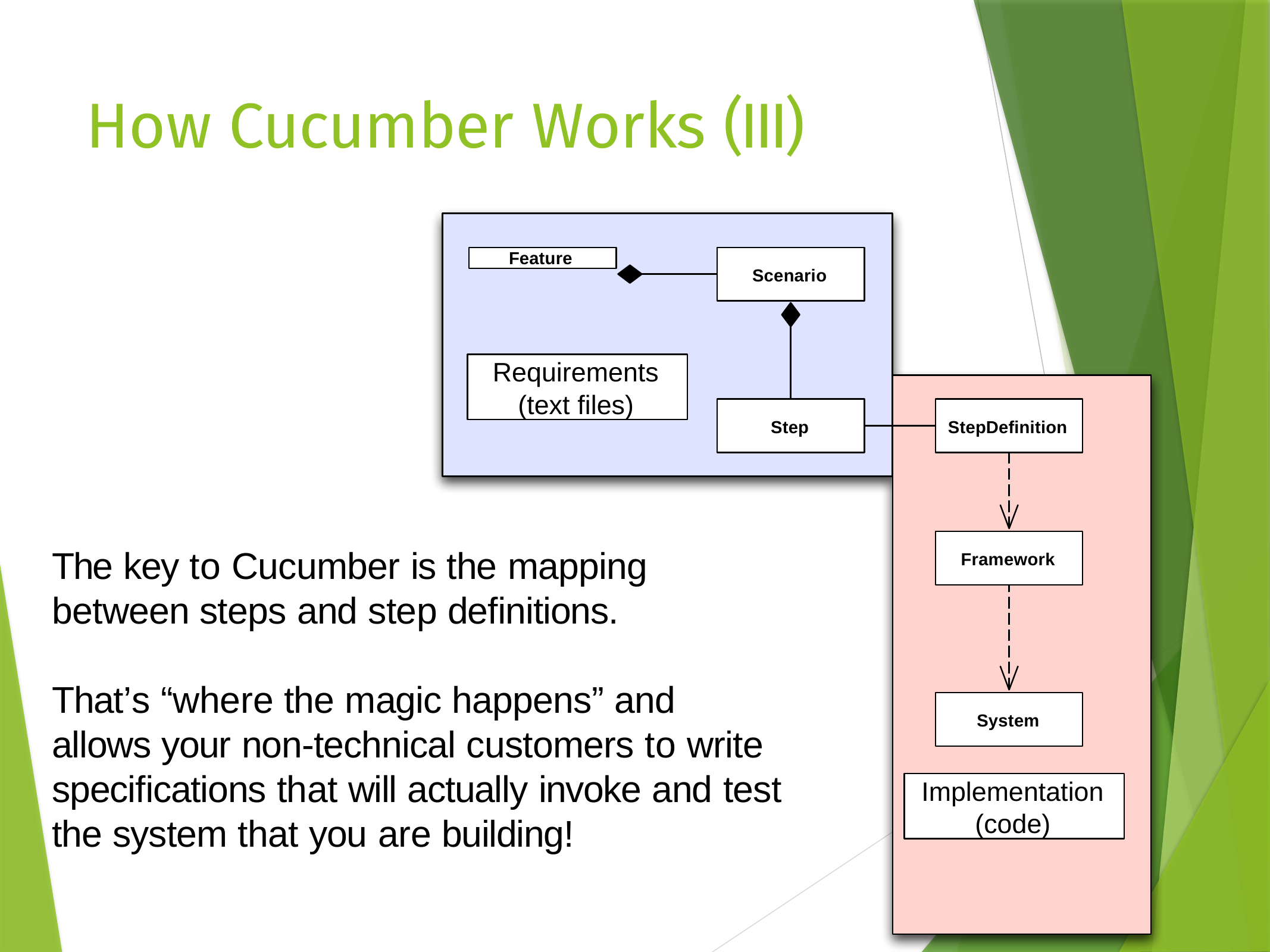

# How Cucumber Works (III)

Feature

Scenario

Requirements (text ﬁles)

Step
StepDeﬁnition

The key to Cucumber is the mapping between steps and step deﬁnitions.
Framework

That’s “where the magic happens” and allows your non-technical customers to write speciﬁcations that will actually invoke and test the system that you are building!

System

Implementation (code)